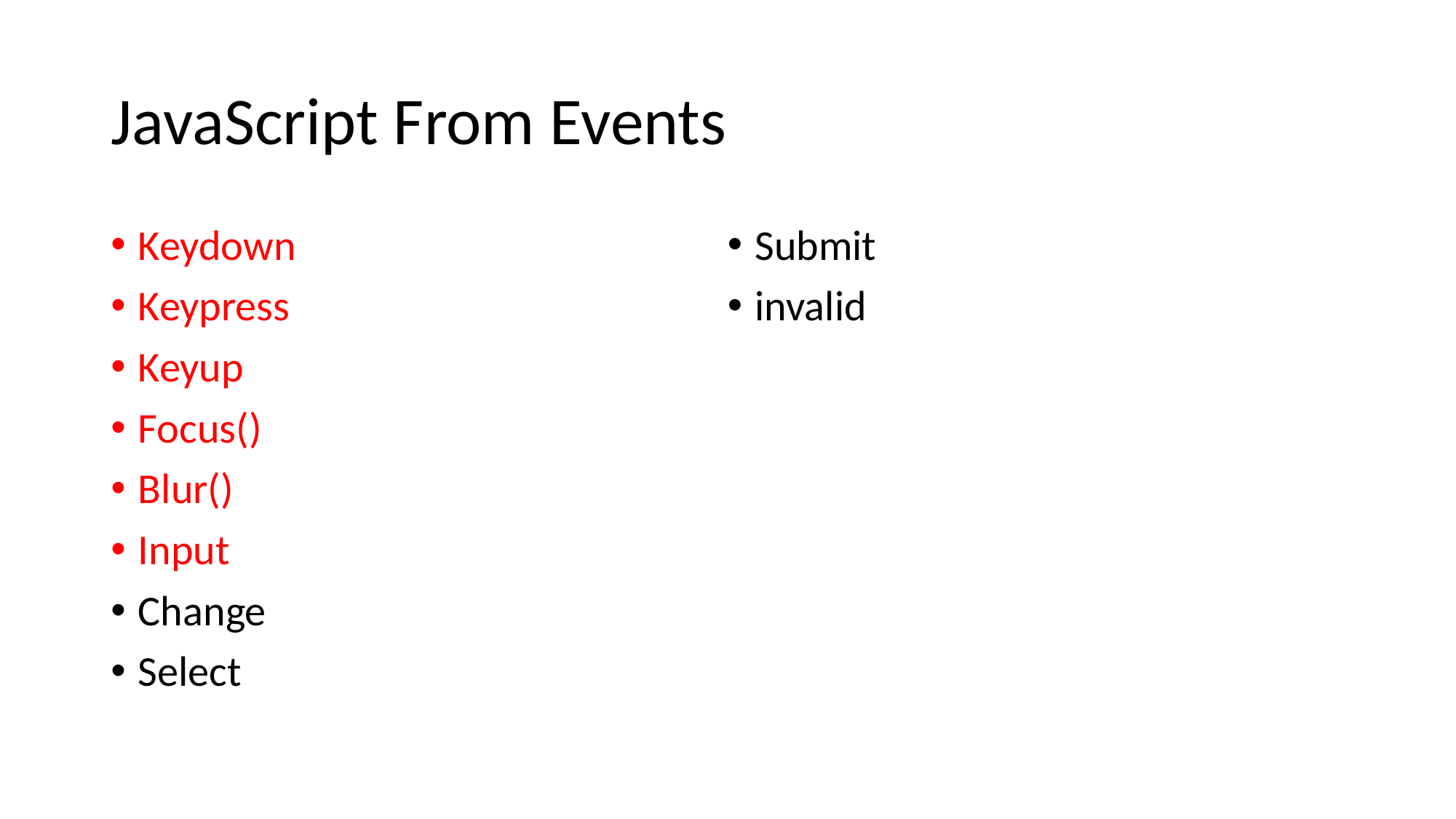

# JavaScript From Events
Keydown
Keypress
Keyup
Focus()
Blur()
Input
Change
Select
Submit
invalid